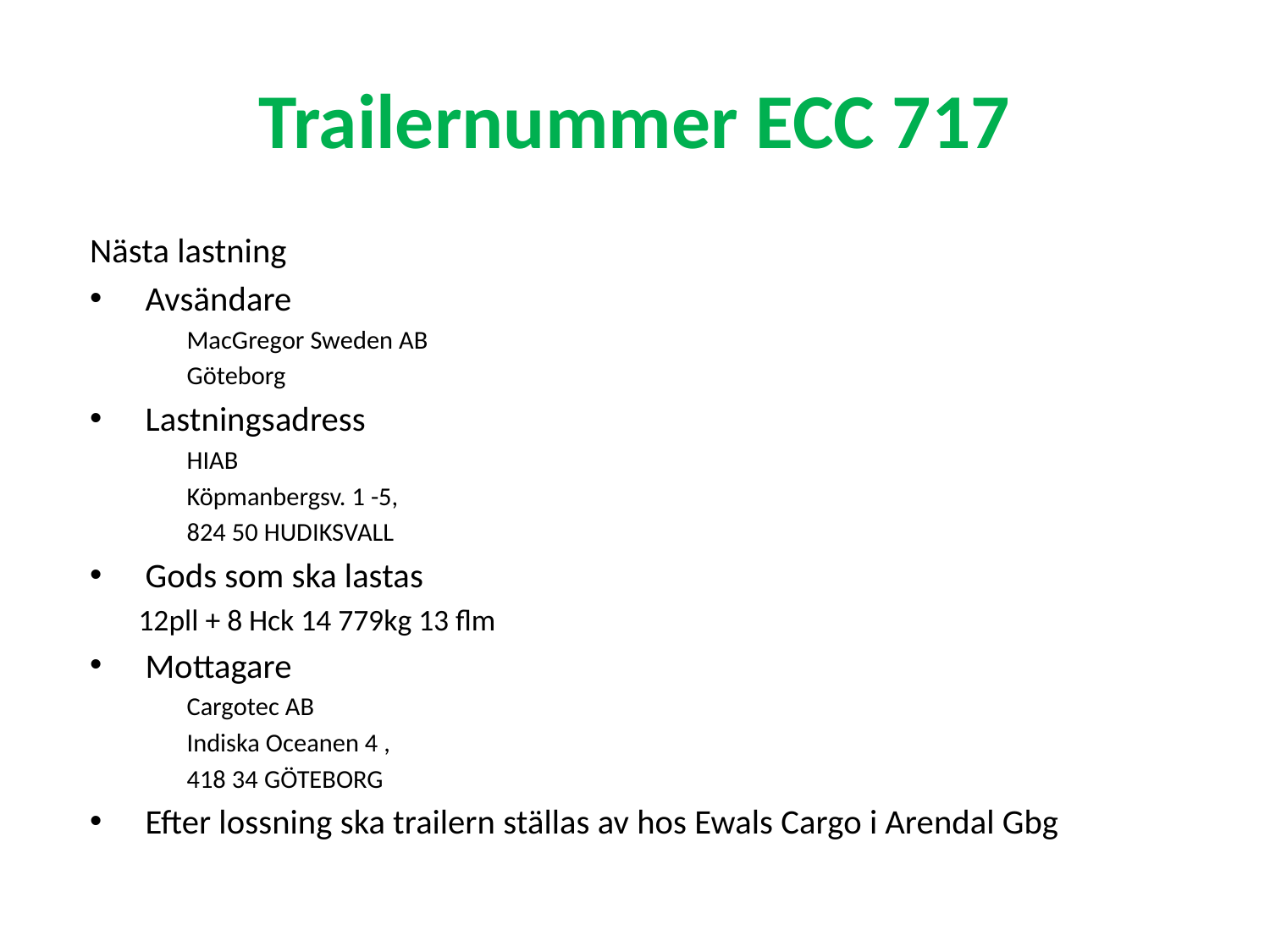

# Trailernummer ECC 717
Nästa lastning
Avsändare
MacGregor Sweden AB
Göteborg
Lastningsadress
HIAB
Köpmanbergsv. 1 -5,
824 50 HUDIKSVALL
Gods som ska lastas
12pll + 8 Hck 14 779kg 13 flm
Mottagare
Cargotec AB
Indiska Oceanen 4 ,
418 34 GÖTEBORG
Efter lossning ska trailern ställas av hos Ewals Cargo i Arendal Gbg